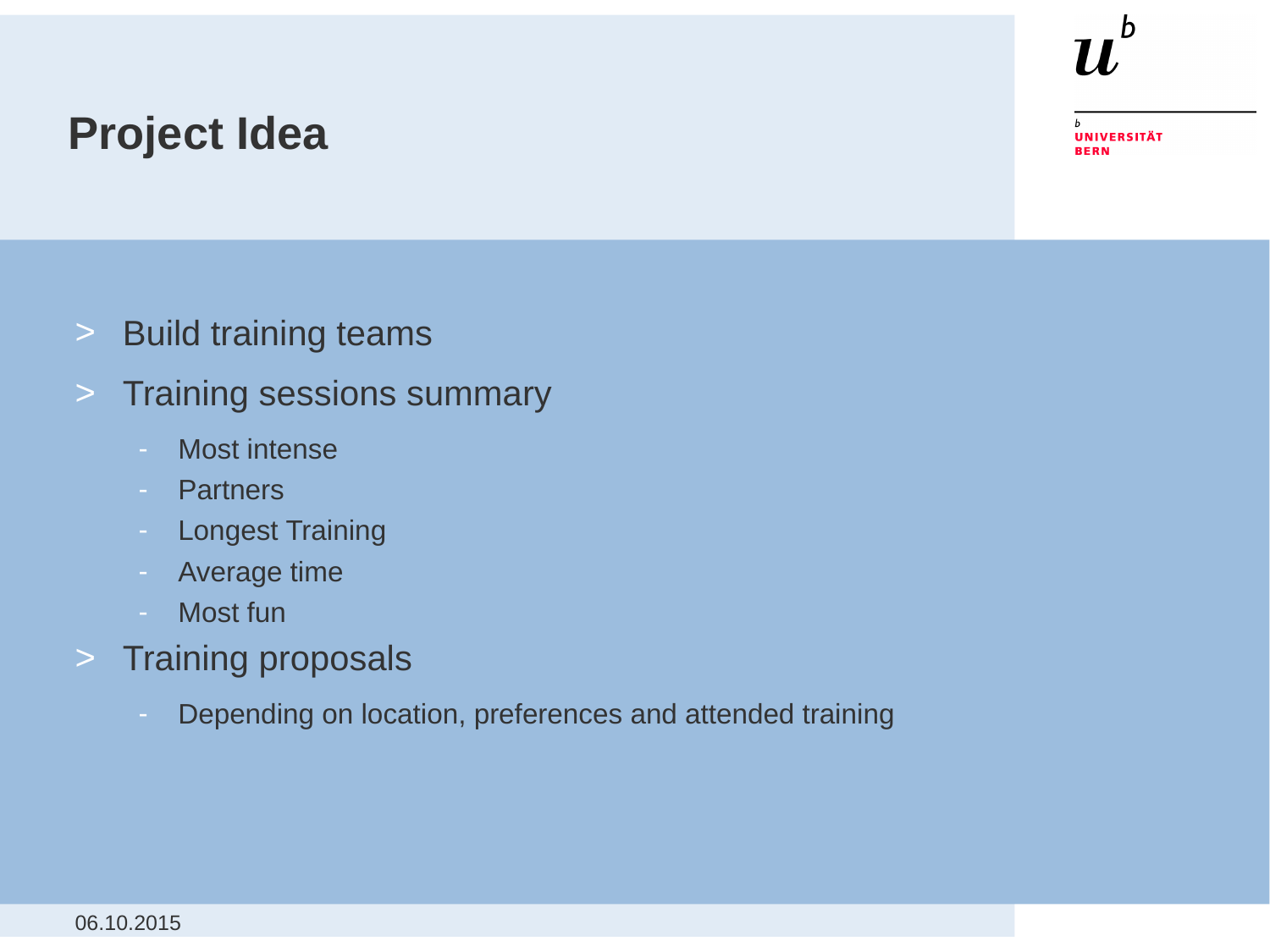

# Project Idea

Build training teams
Training sessions summary
Most intense
Partners
Longest Training
Average time
Most fun
Training proposals
Depending on location, preferences and attended training
06.10.2015